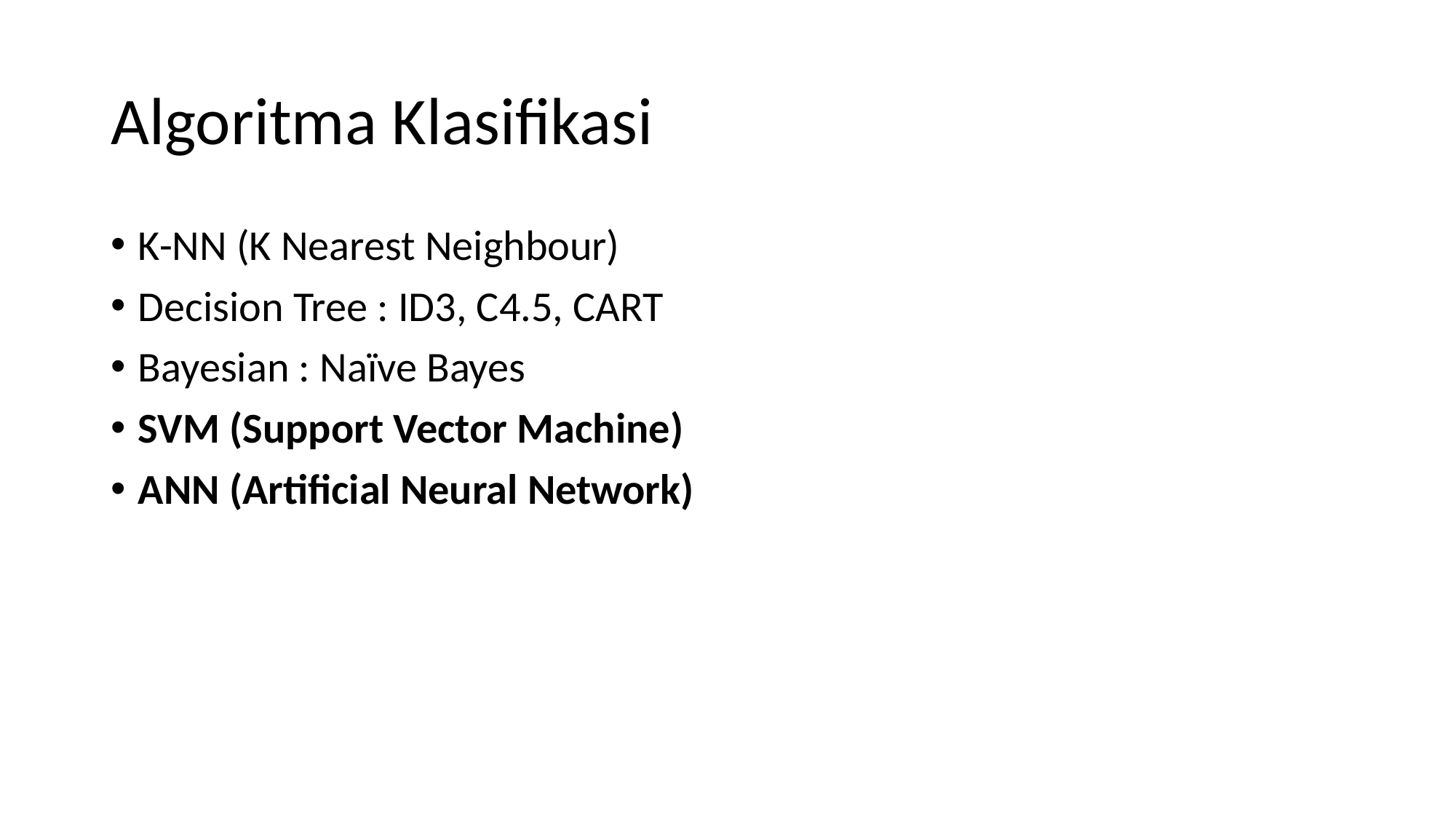

# Algoritma Klasifikasi
K-NN (K Nearest Neighbour)
Decision Tree : ID3, C4.5, CART
Bayesian : Naïve Bayes
SVM (Support Vector Machine)
ANN (Artificial Neural Network)